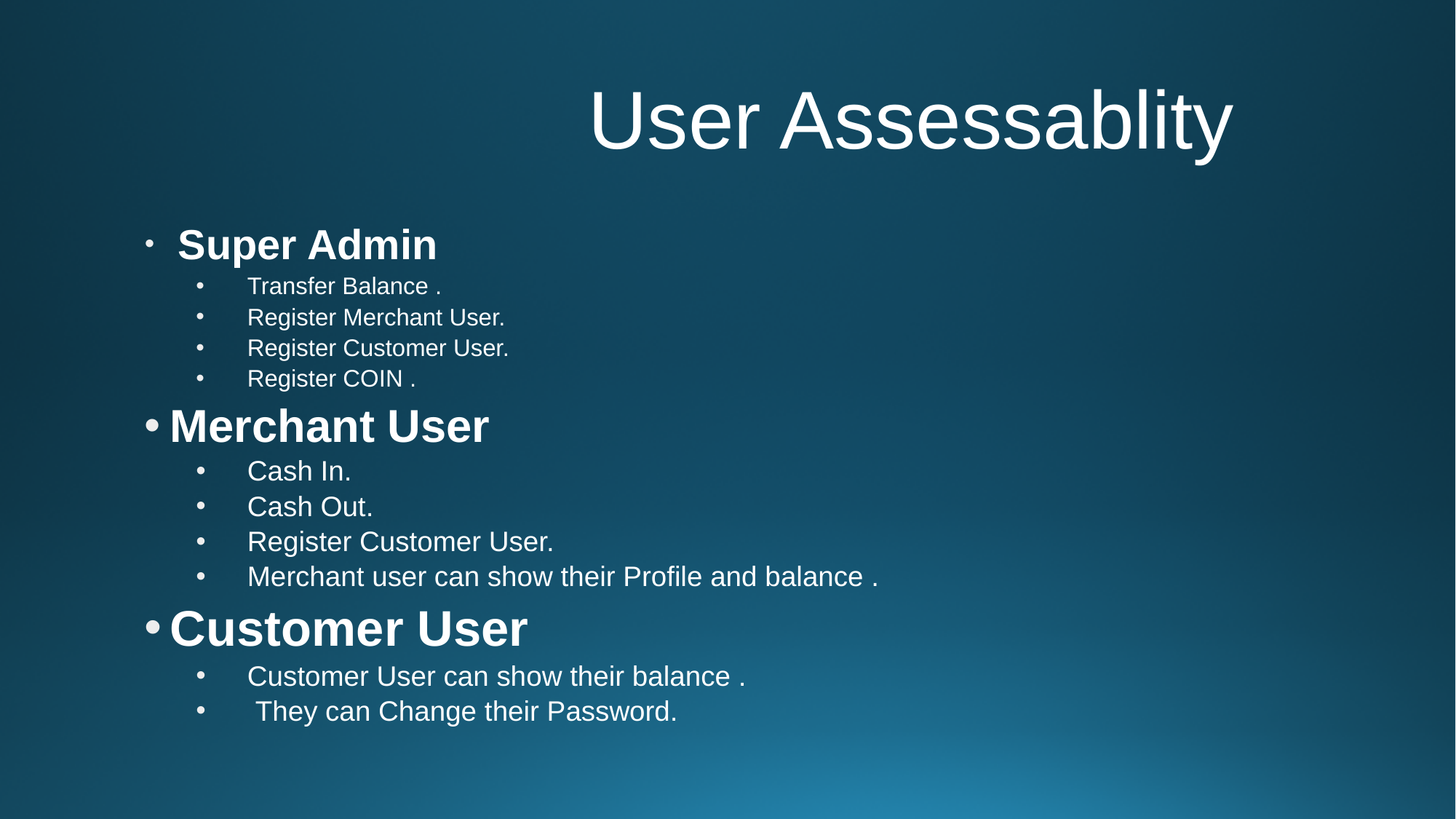

# User Assessablity
 Super Admin
Transfer Balance .
Register Merchant User.
Register Customer User.
Register COIN .
Merchant User
Cash In.
Cash Out.
Register Customer User.
Merchant user can show their Profile and balance .
Customer User
Customer User can show their balance .
 They can Change their Password.